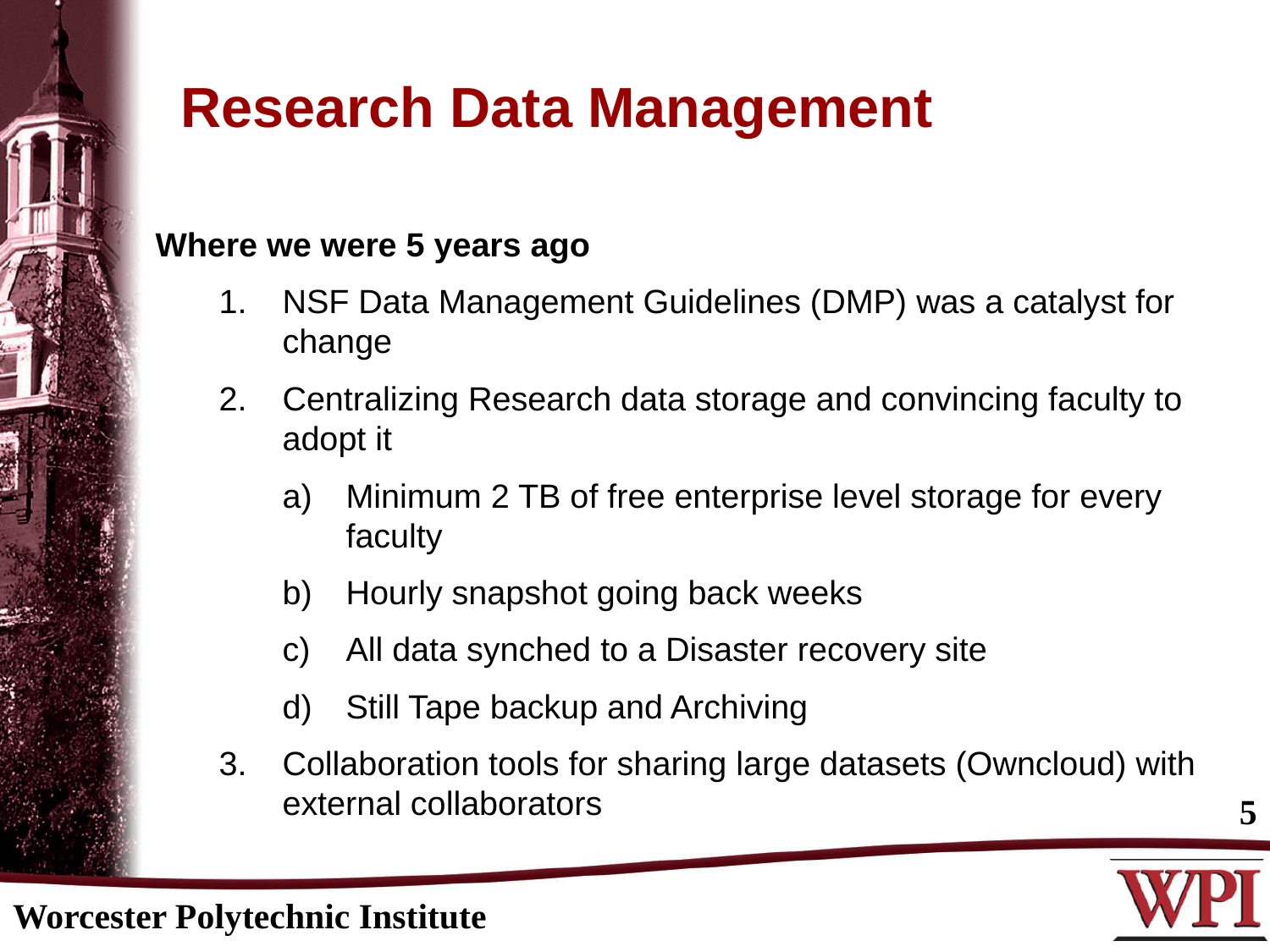

Research Data Management
Where we were 5 years ago
NSF Data Management Guidelines (DMP) was a catalyst for change
Centralizing Research data storage and convincing faculty to adopt it
Minimum 2 TB of free enterprise level storage for every faculty
Hourly snapshot going back weeks
All data synched to a Disaster recovery site
Still Tape backup and Archiving
Collaboration tools for sharing large datasets (Owncloud) with external collaborators
5
Worcester Polytechnic Institute